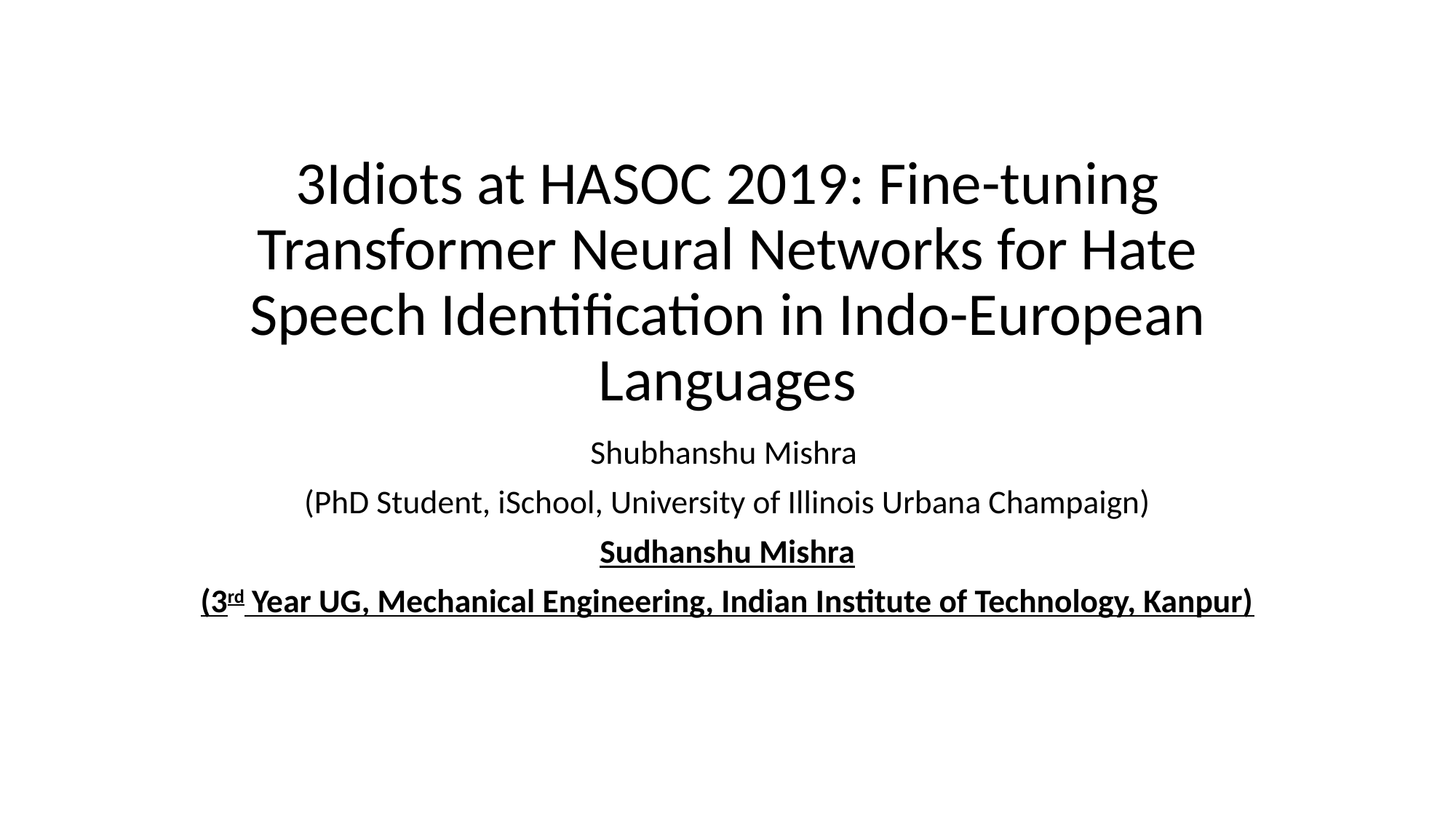

# 3Idiots at HASOC 2019: Fine-tuning Transformer Neural Networks for Hate Speech Identification in Indo-European Languages
Shubhanshu Mishra
(PhD Student, iSchool, University of Illinois Urbana Champaign)
Sudhanshu Mishra
(3rd Year UG, Mechanical Engineering, Indian Institute of Technology, Kanpur)